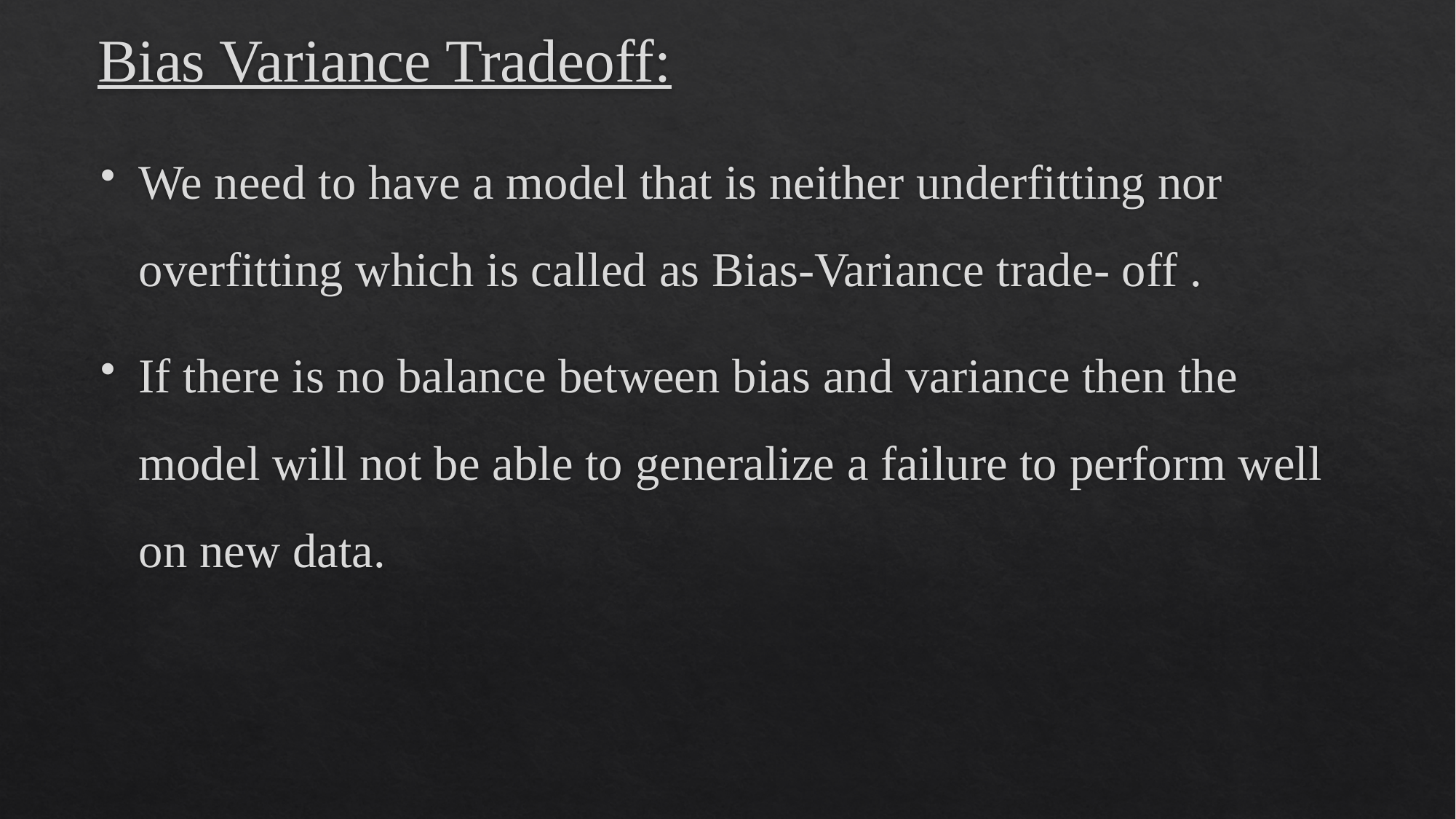

# Bias Variance Tradeoff:
We need to have a model that is neither underfitting nor overfitting which is called as Bias-Variance trade- off .
If there is no balance between bias and variance then the model will not be able to generalize a failure to perform well on new data.